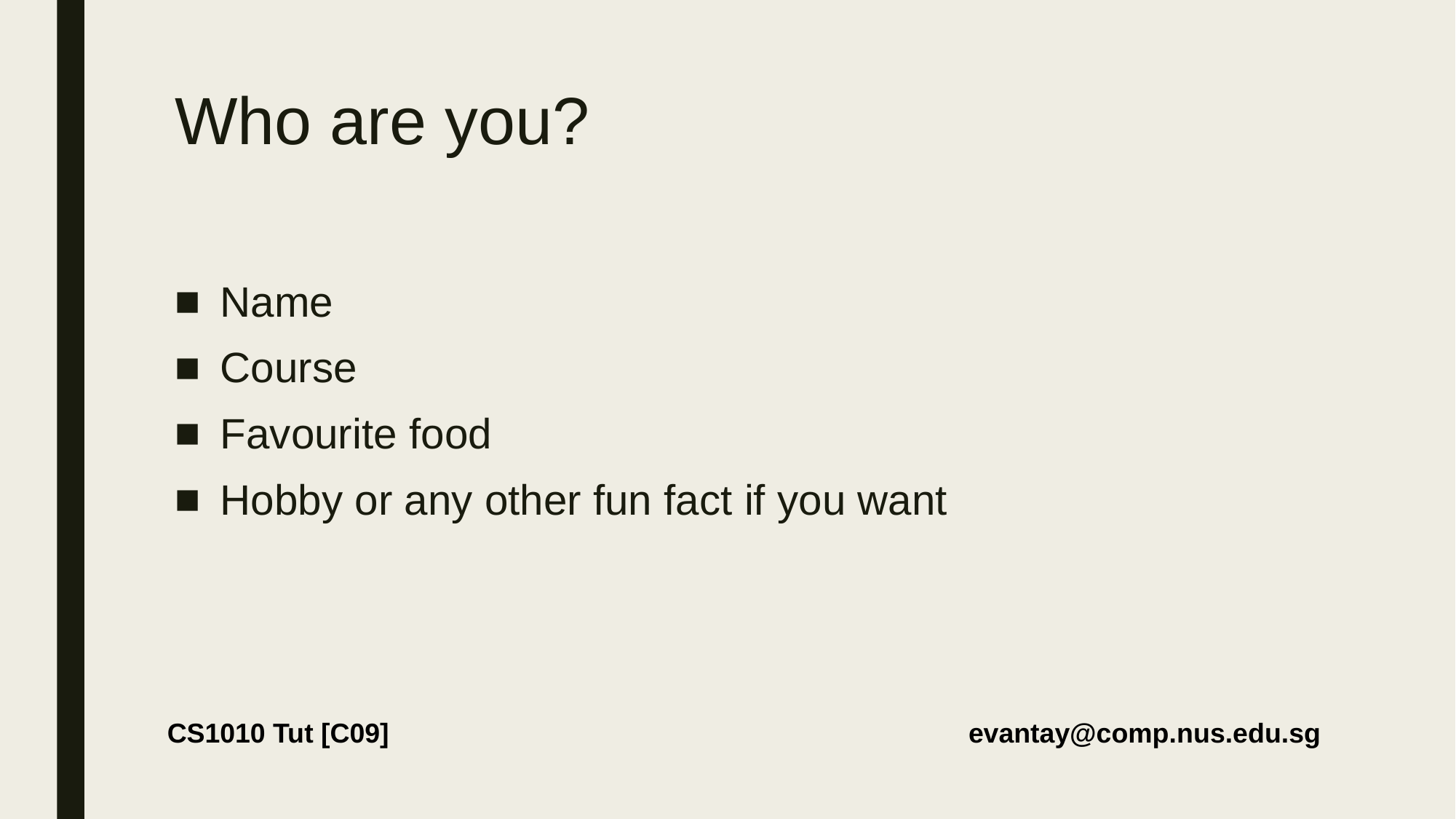

# Who are you?
Name
Course
Favourite food
Hobby or any other fun fact if you want